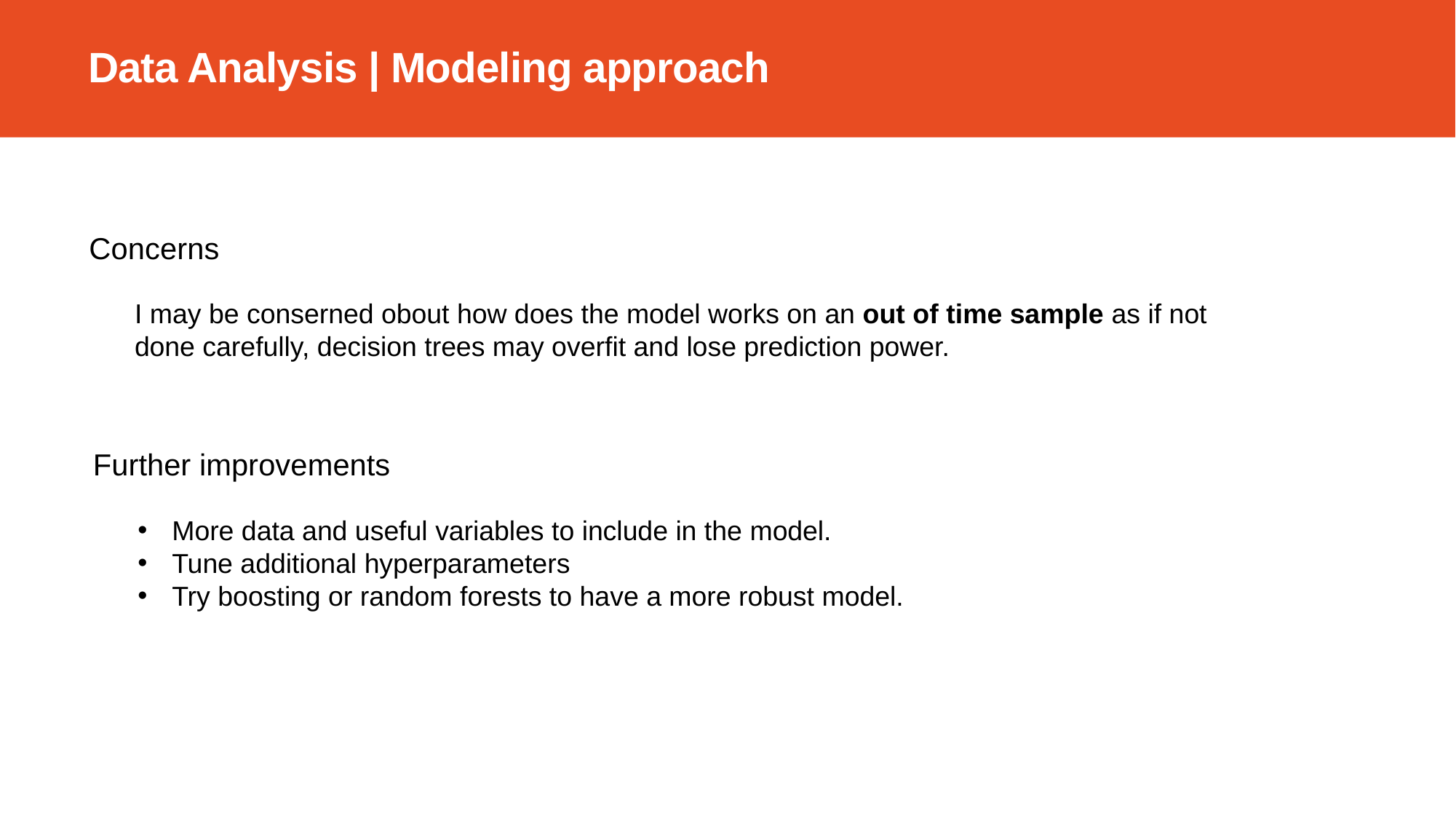

# Data Analysis | Modeling approach
Concerns
I may be conserned obout how does the model works on an out of time sample as if not
done carefully, decision trees may overfit and lose prediction power.
Further improvements
More data and useful variables to include in the model.
Tune additional hyperparameters
Try boosting or random forests to have a more robust model.